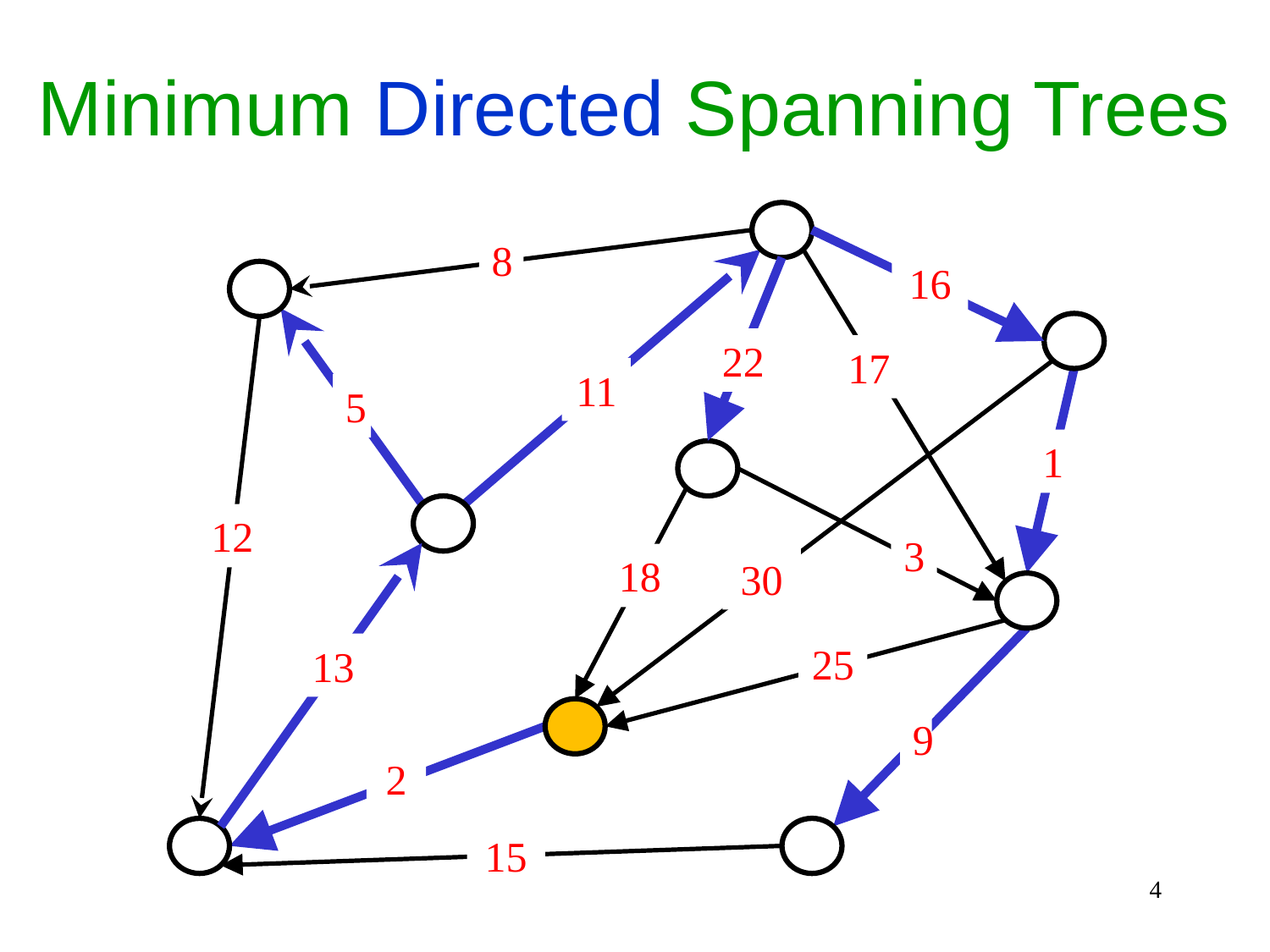

Minimum Directed Spanning Trees

8
16

22
17
11
5
1

12
3
18
30

25
13

9
2

15
4